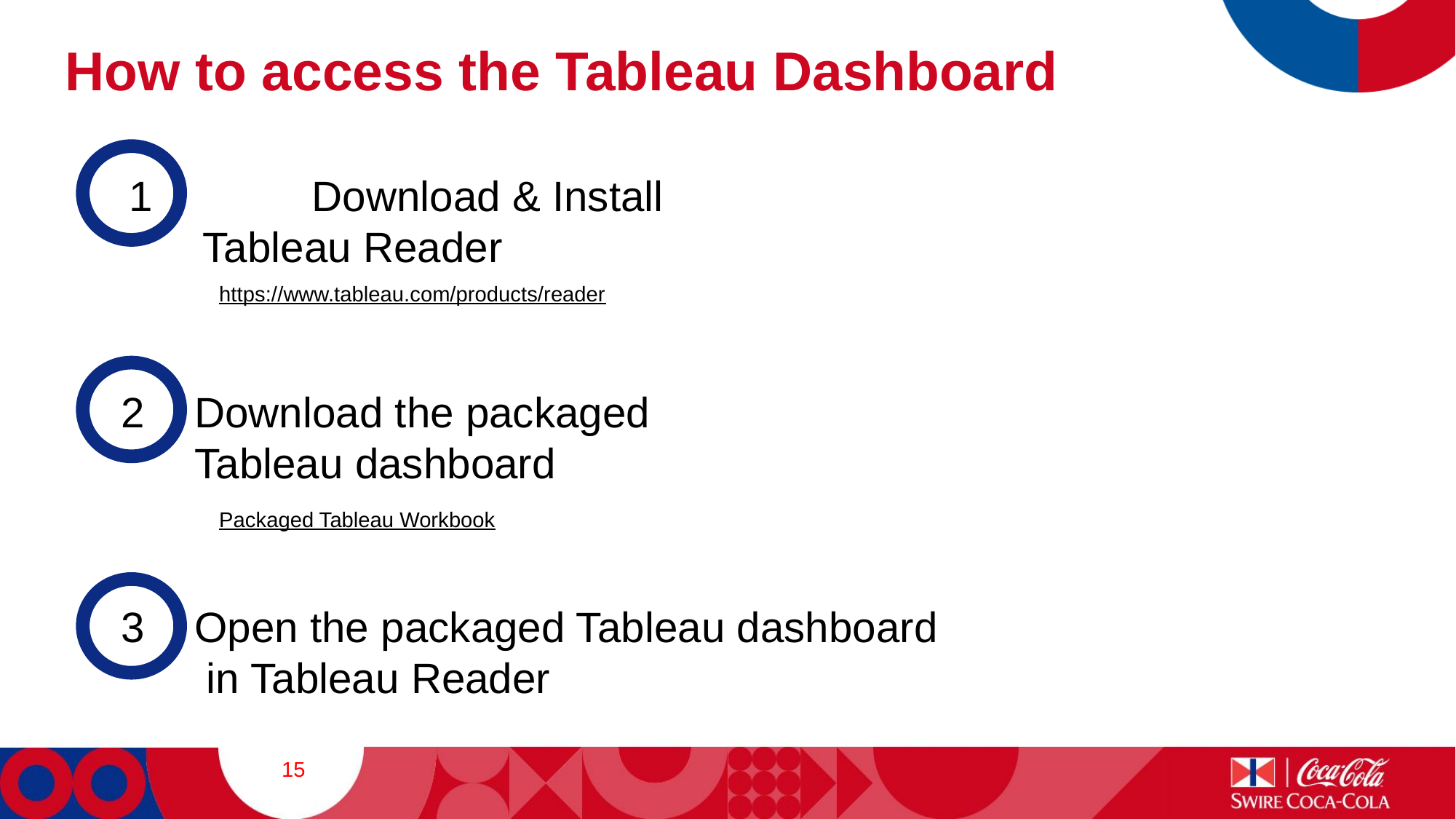

# How to access the Tableau Dashboard

   1		Download & Install
Tableau Reader
https://www.tableau.com/products/reader

   2	Download the packaged
Tableau dashboard
Packaged Tableau Workbook

   3	Open the packaged Tableau dashboard
 in Tableau Reader
15